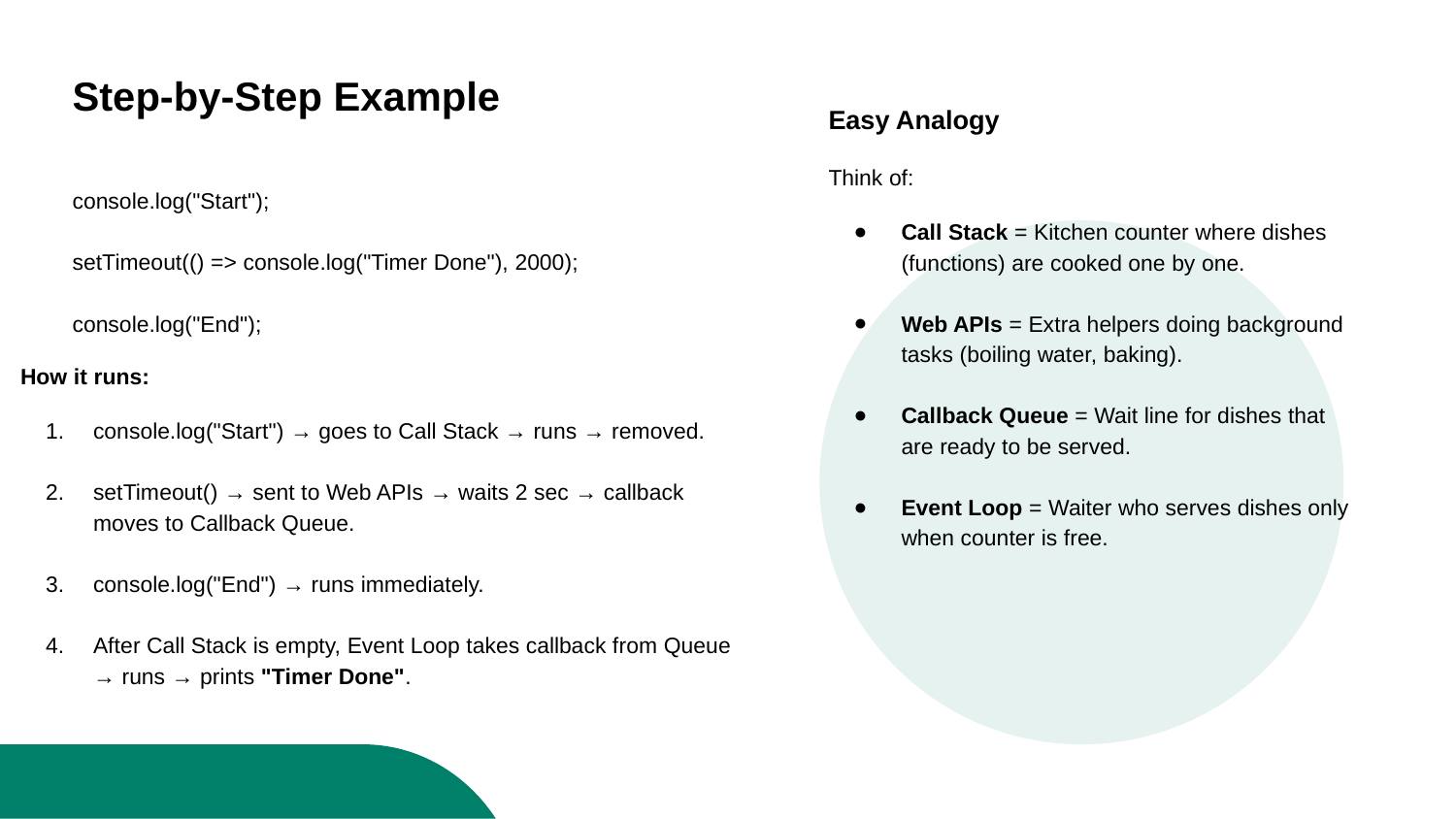

# Step-by-Step Example
Easy Analogy
Think of:
Call Stack = Kitchen counter where dishes (functions) are cooked one by one.
Web APIs = Extra helpers doing background tasks (boiling water, baking).
Callback Queue = Wait line for dishes that are ready to be served.
Event Loop = Waiter who serves dishes only when counter is free.
console.log("Start");

setTimeout(() => console.log("Timer Done"), 2000);

console.log("End");

How it runs:
console.log("Start") → goes to Call Stack → runs → removed.
setTimeout() → sent to Web APIs → waits 2 sec → callback moves to Callback Queue.
console.log("End") → runs immediately.
After Call Stack is empty, Event Loop takes callback from Queue → runs → prints "Timer Done".